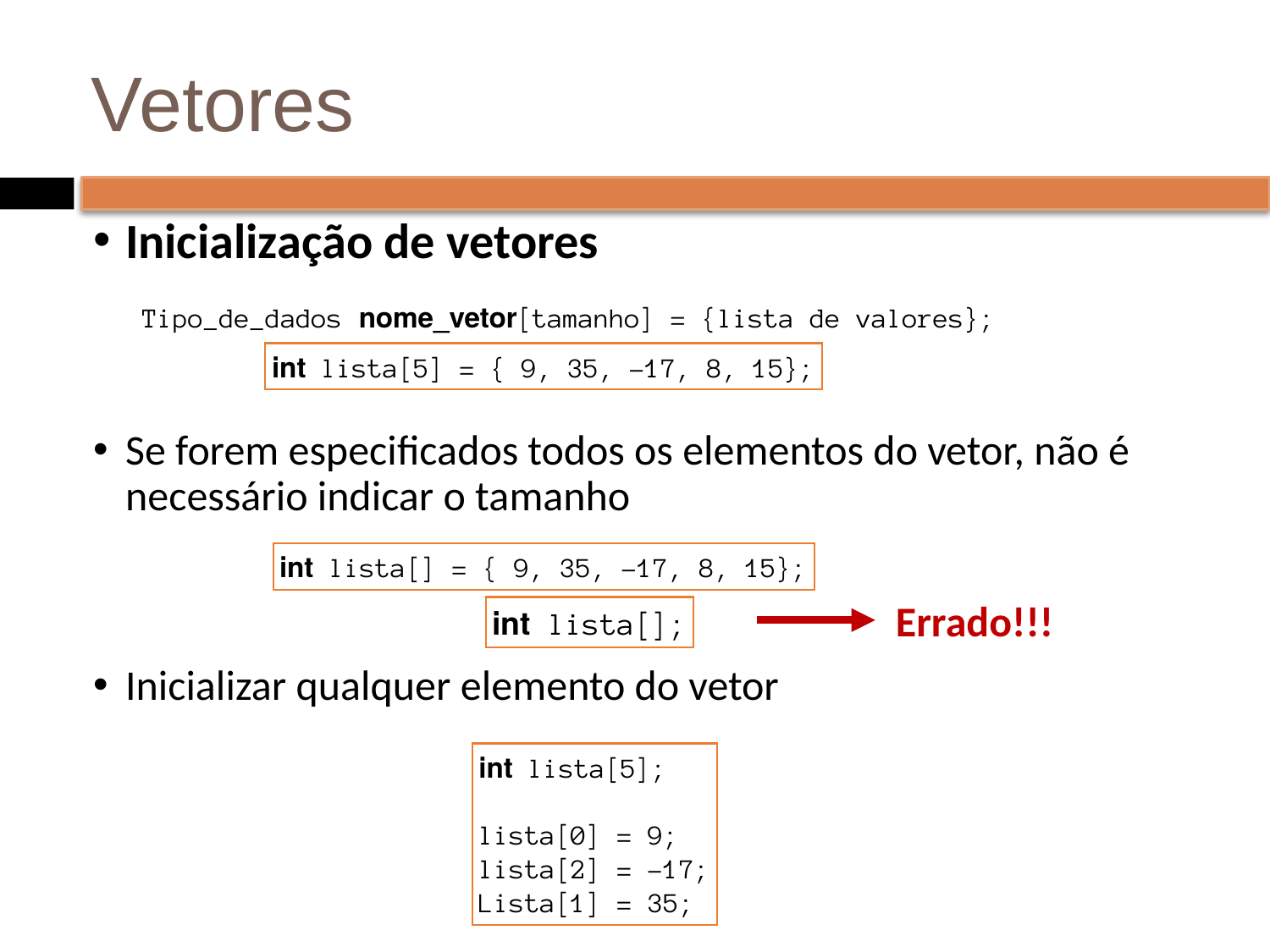

# Vetores
Inicialização de vetores

Se forem especificados todos os elementos do vetor, não é necessário indicar o tamanho

Inicializar qualquer elemento do vetor

Tipo_de_dados nome_vetor[tamanho] = {lista de valores};
int lista[5] = { 9, 35, -17, 8, 15};
int lista[] = { 9, 35, -17, 8, 15};
Errado!!!
int lista[];

int lista[5];

lista[0] = 9;
lista[2] = -17;
Lista[1] = 35;
29